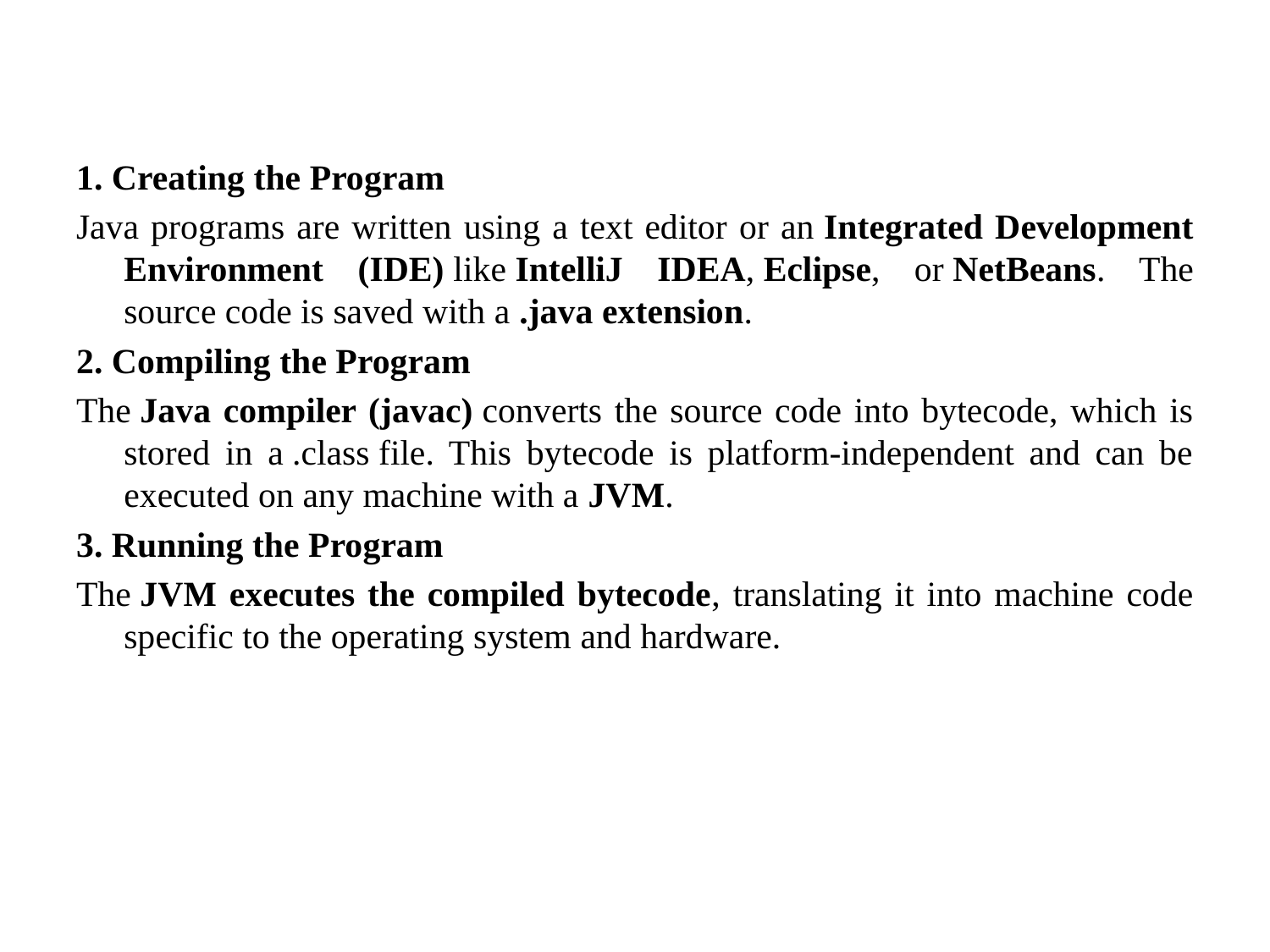

1. Creating the Program
Java programs are written using a text editor or an Integrated Development Environment (IDE) like IntelliJ IDEA, Eclipse, or NetBeans. The source code is saved with a .java extension.
2. Compiling the Program
The Java compiler (javac) converts the source code into bytecode, which is stored in a .class file. This bytecode is platform-independent and can be executed on any machine with a JVM.
3. Running the Program
The JVM executes the compiled bytecode, translating it into machine code specific to the operating system and hardware.